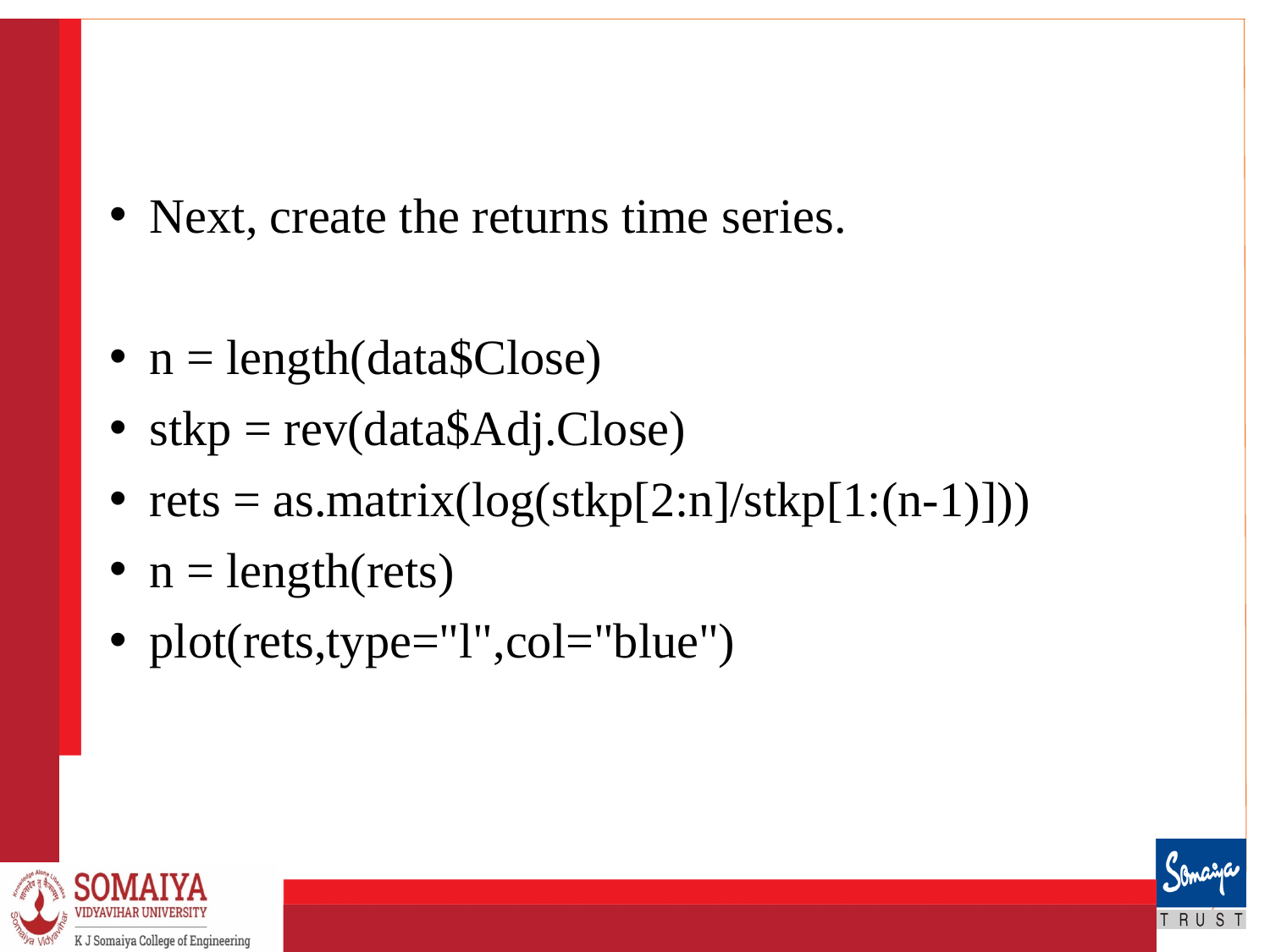

#
Next, create the returns time series.

n = length(data$Close)
stkp = rev(data$Adj.Close)
rets = as.matrix(log(stkp[2:n]/stkp[1:(n-1)]))
n = length(rets)
plot(rets,type="l",col="blue")